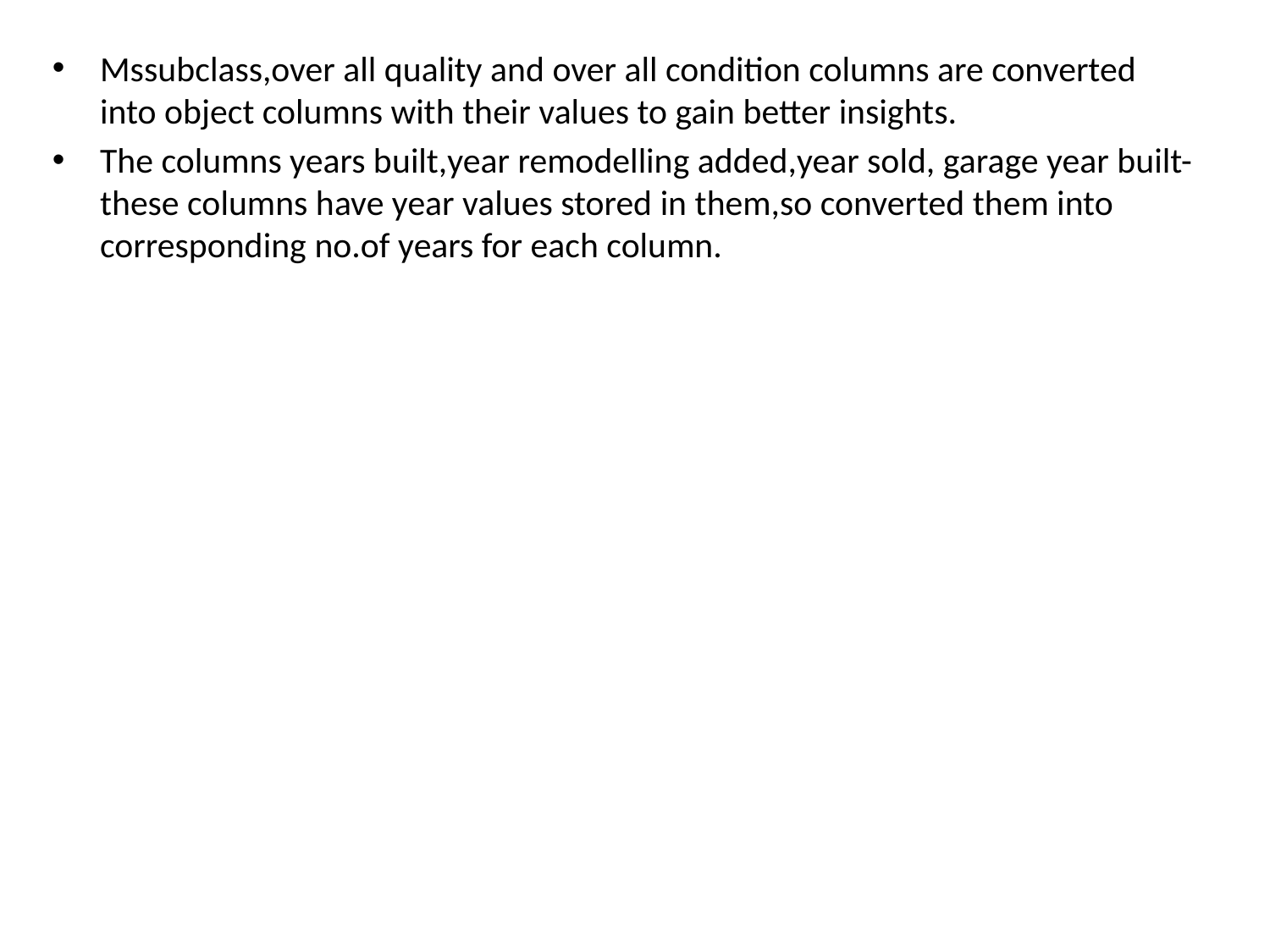

Mssubclass,over all quality and over all condition columns are converted into object columns with their values to gain better insights.
The columns years built,year remodelling added,year sold, garage year built- these columns have year values stored in them,so converted them into corresponding no.of years for each column.